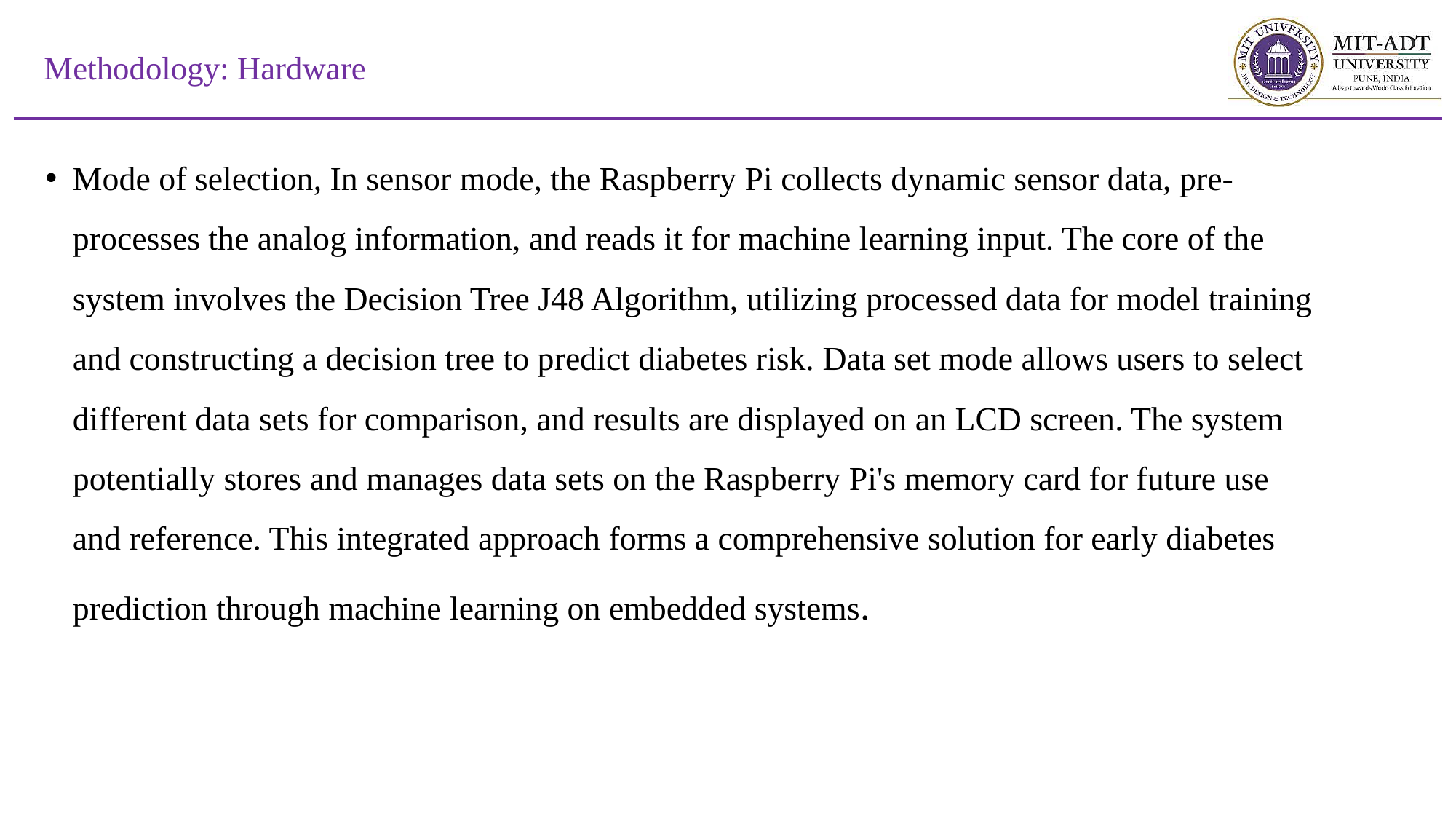

# Methodology: Hardware
Mode of selection, In sensor mode, the Raspberry Pi collects dynamic sensor data, pre-processes the analog information, and reads it for machine learning input. The core of the system involves the Decision Tree J48 Algorithm, utilizing processed data for model training and constructing a decision tree to predict diabetes risk. Data set mode allows users to select different data sets for comparison, and results are displayed on an LCD screen. The system potentially stores and manages data sets on the Raspberry Pi's memory card for future use and reference. This integrated approach forms a comprehensive solution for early diabetes prediction through machine learning on embedded systems.